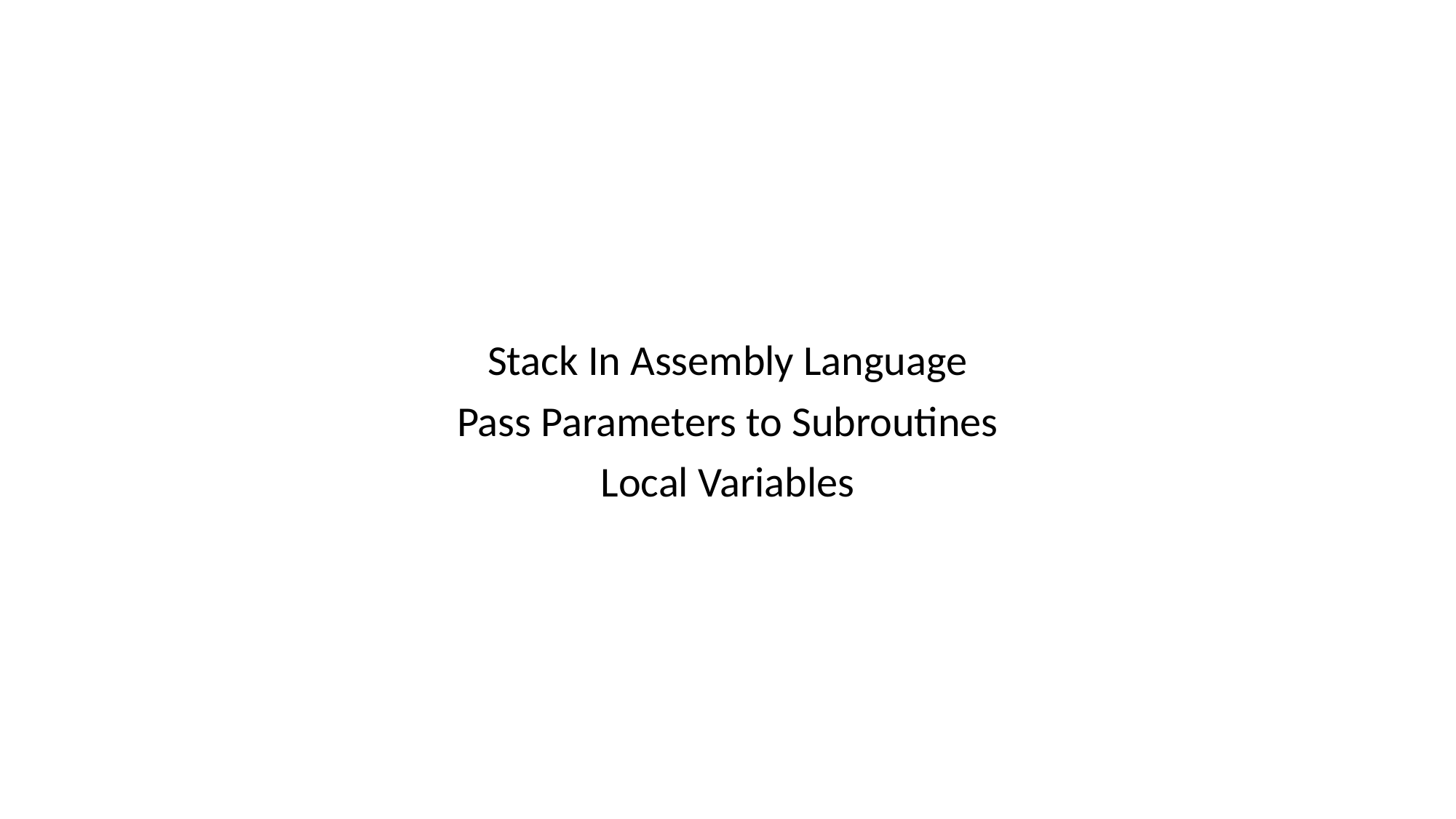

Stack In Assembly Language
Pass Parameters to Subroutines
Local Variables